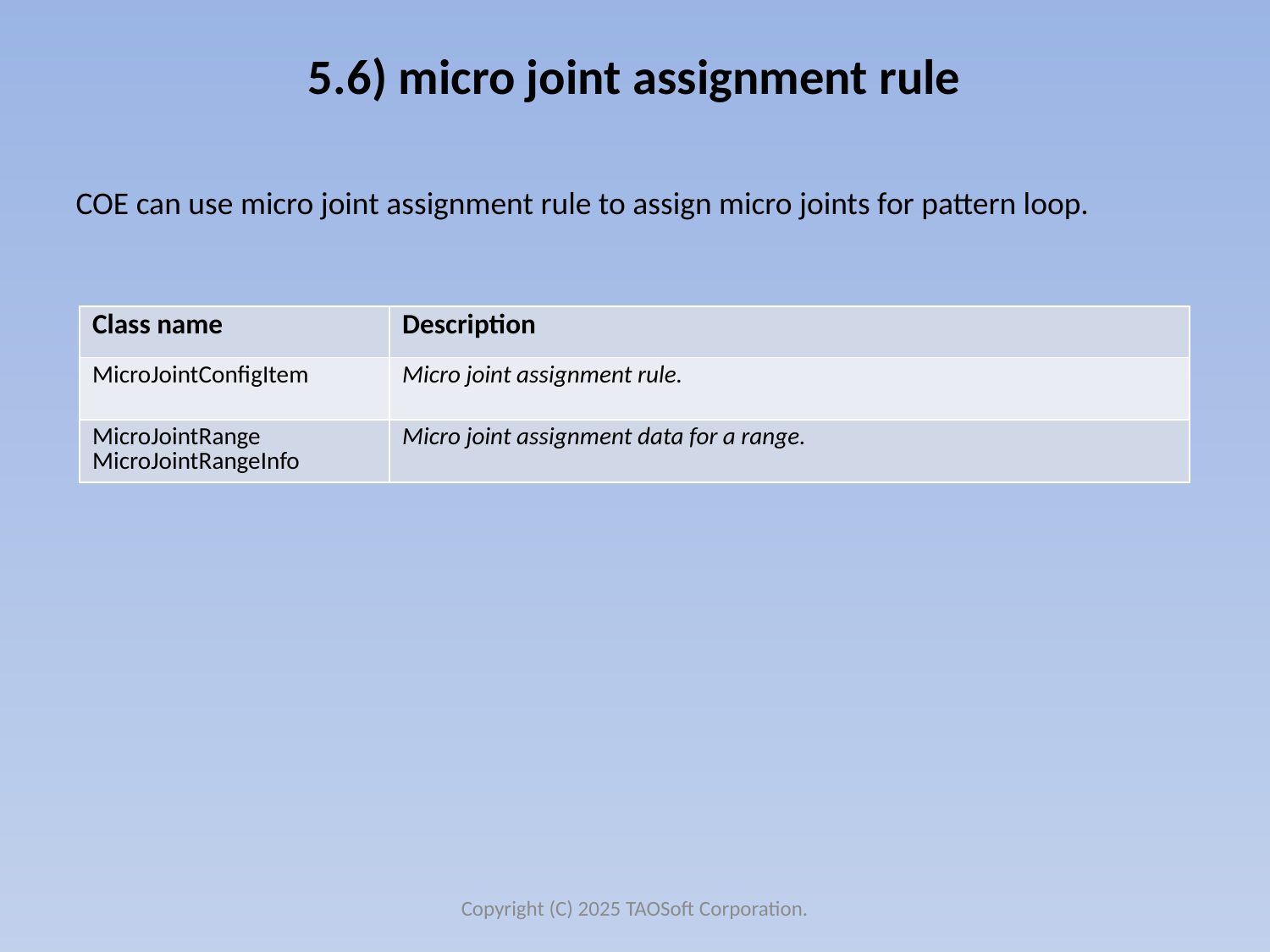

# 5.6) micro joint assignment rule
COE can use micro joint assignment rule to assign micro joints for pattern loop.

| Class name | Description |
| --- | --- |
| MicroJointConfigItem | Micro joint assignment rule. |
| MicroJointRange MicroJointRangeInfo | Micro joint assignment data for a range. |
Copyright (C) 2025 TAOSoft Corporation.
20